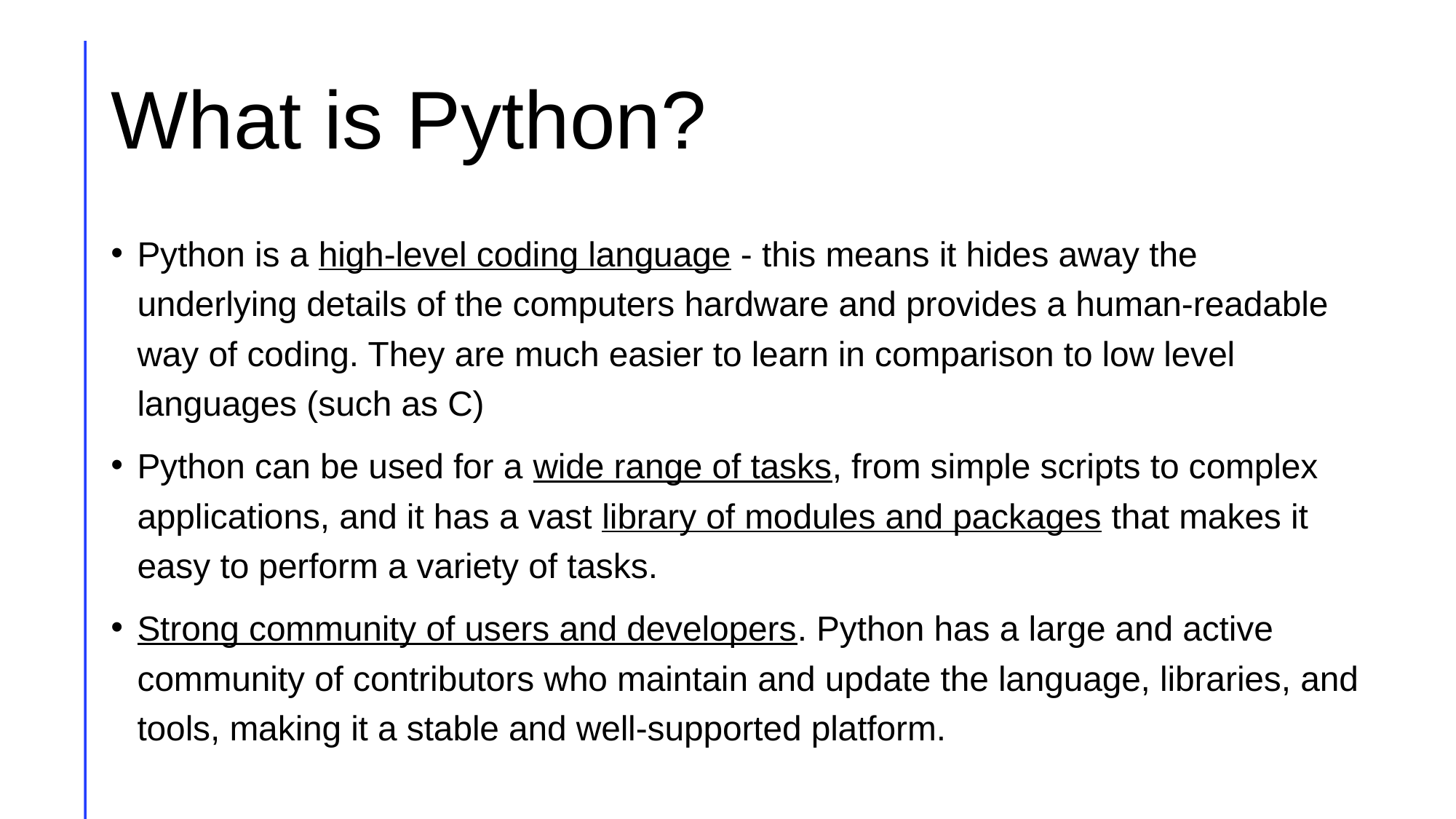

# What is Python?
Python is a high-level coding language - this means it hides away the underlying details of the computers hardware and provides a human-readable way of coding. They are much easier to learn in comparison to low level languages (such as C)
Python can be used for a wide range of tasks, from simple scripts to complex applications, and it has a vast library of modules and packages that makes it easy to perform a variety of tasks.
Strong community of users and developers. Python has a large and active community of contributors who maintain and update the language, libraries, and tools, making it a stable and well-supported platform.